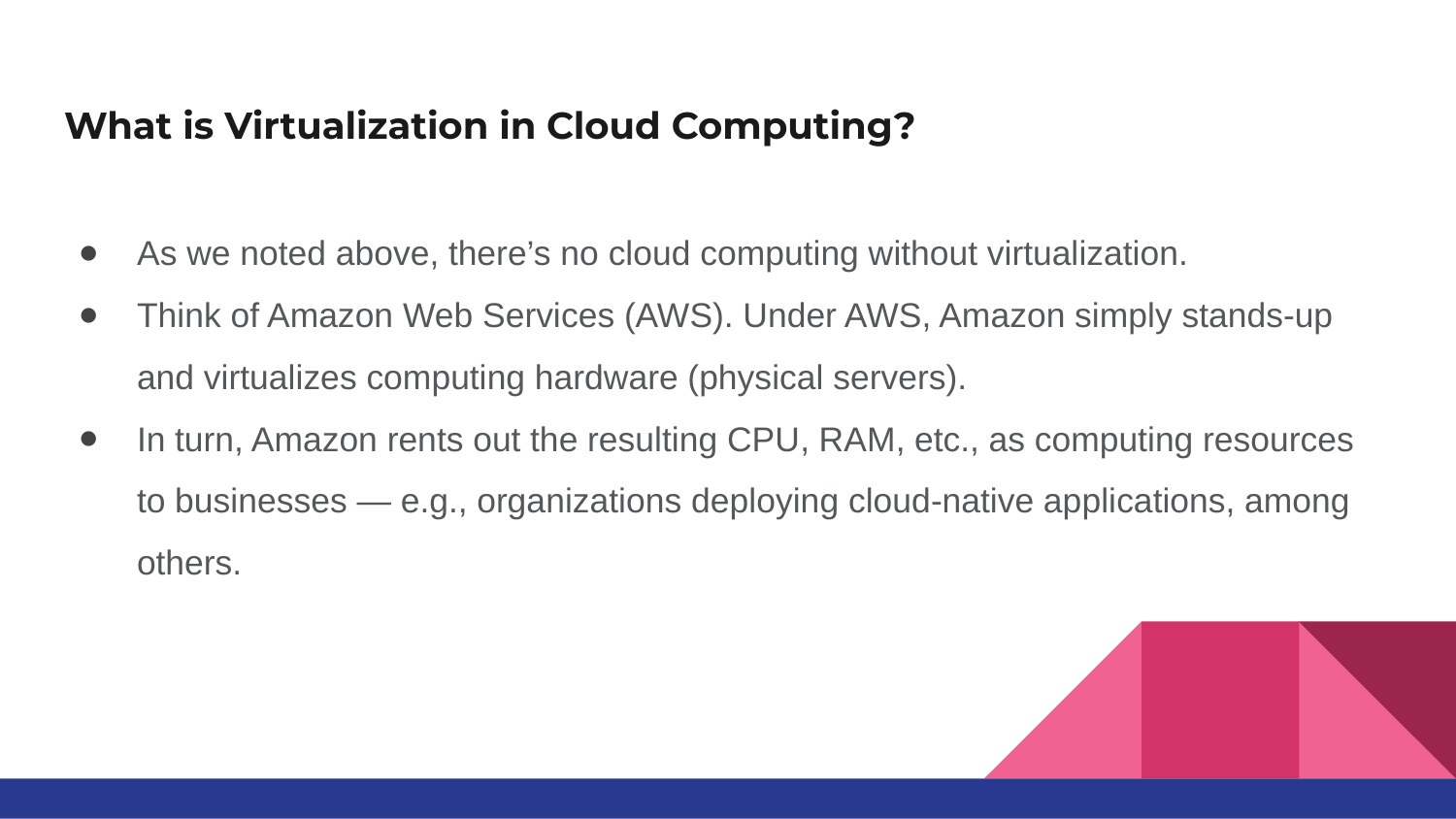

# What is Virtualization in Cloud Computing?

As we noted above, there’s no cloud computing without virtualization.
Think of Amazon Web Services (AWS). Under AWS, Amazon simply stands-up and virtualizes computing hardware (physical servers).
In turn, Amazon rents out the resulting CPU, RAM, etc., as computing resources to businesses — e.g., organizations deploying cloud-native applications, among others.